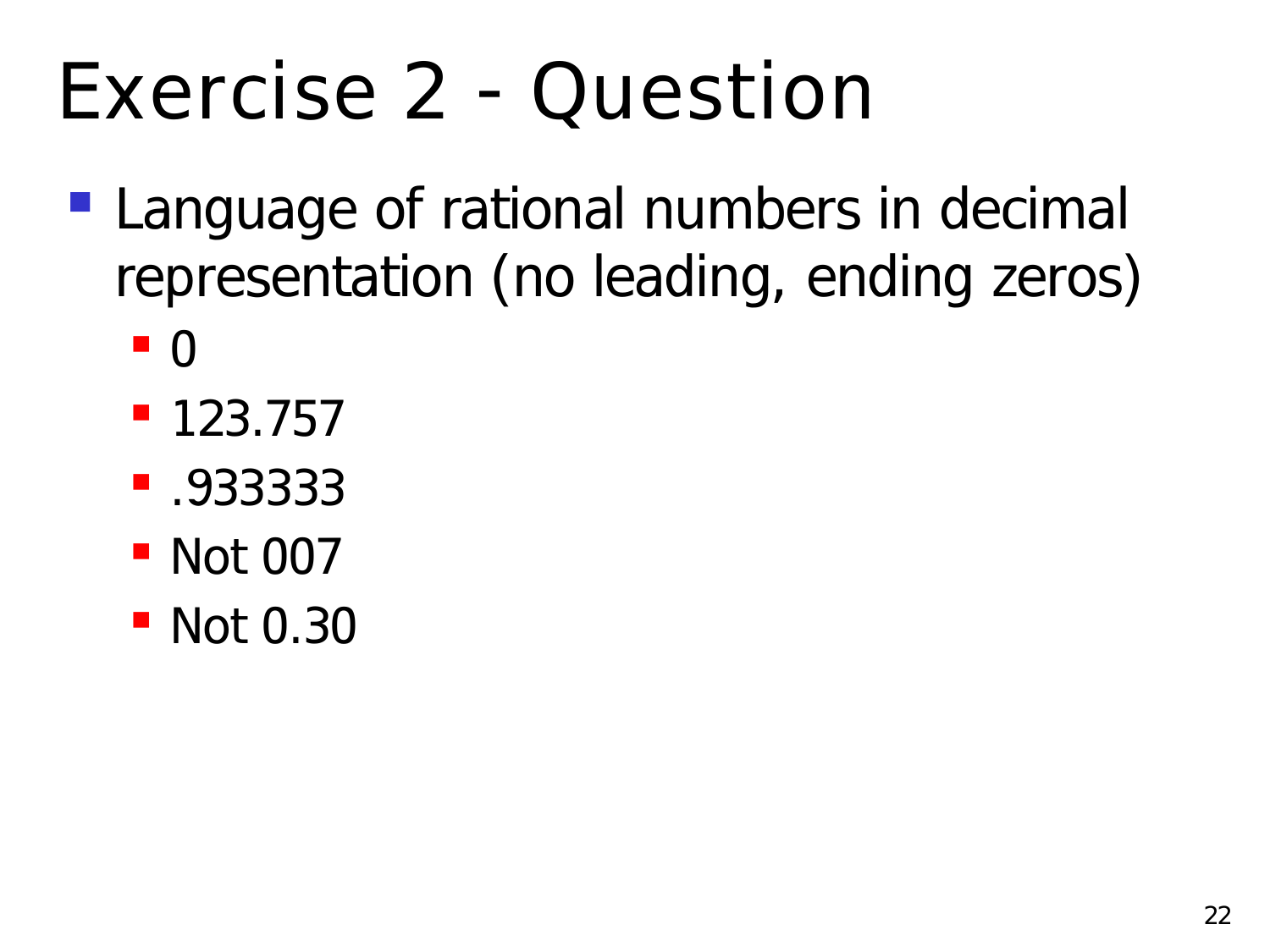

# Exercise 2 - Question
Language of rational numbers in decimal representation (no leading, ending zeros)
0
123.757
.933333
Not 007
Not 0.30
22